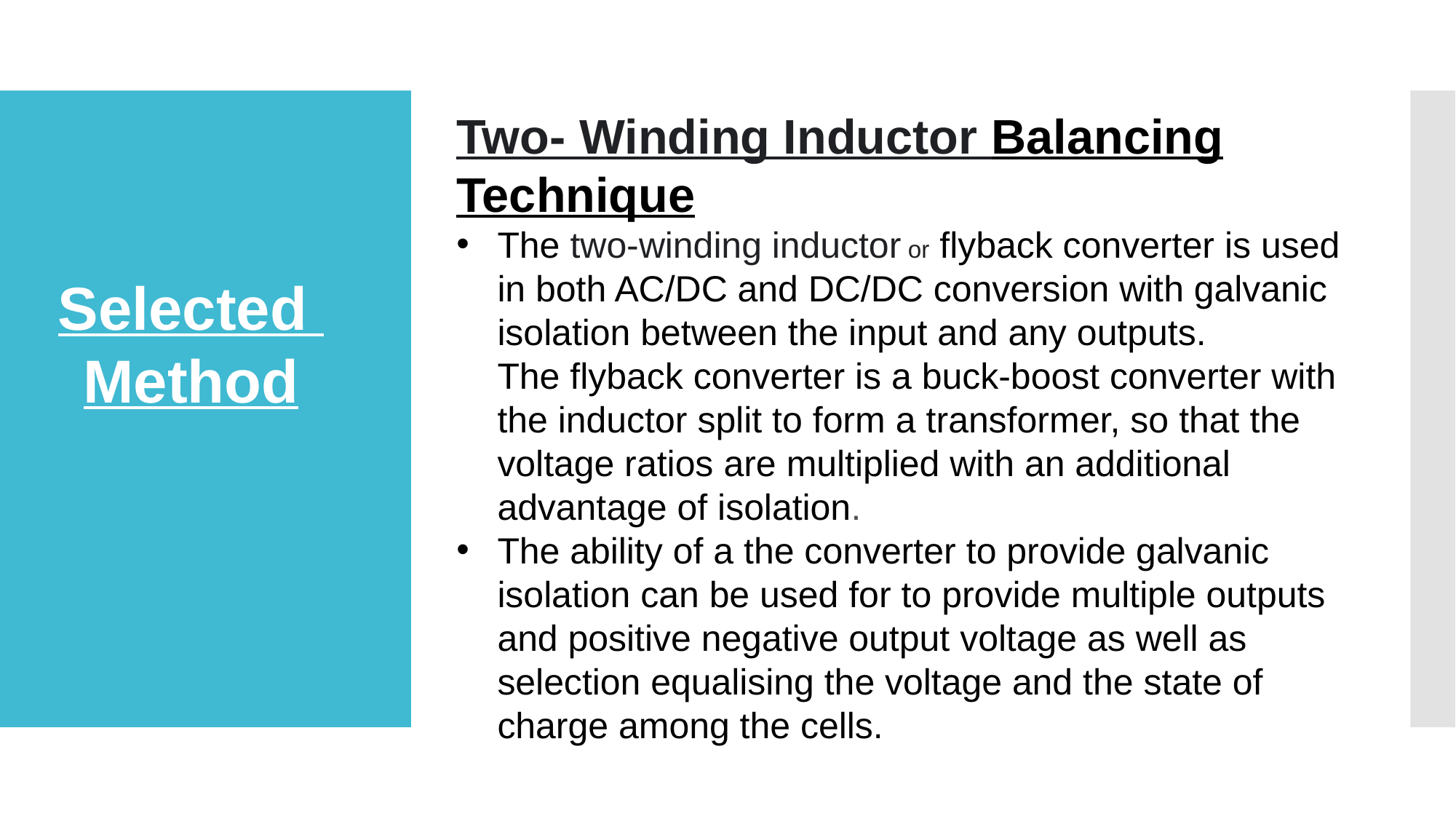

Two- Winding Inductor Balancing Technique
The two-winding inductor or flyback converter is used in both AC/DC and DC/DC conversion with galvanic isolation between the input and any outputs. The flyback converter is a buck-boost converter with the inductor split to form a transformer, so that the voltage ratios are multiplied with an additional advantage of isolation.
The ability of a the converter to provide galvanic isolation can be used for to provide multiple outputs and positive negative output voltage as well as selection equalising the voltage and the state of charge among the cells.

Selected
Method